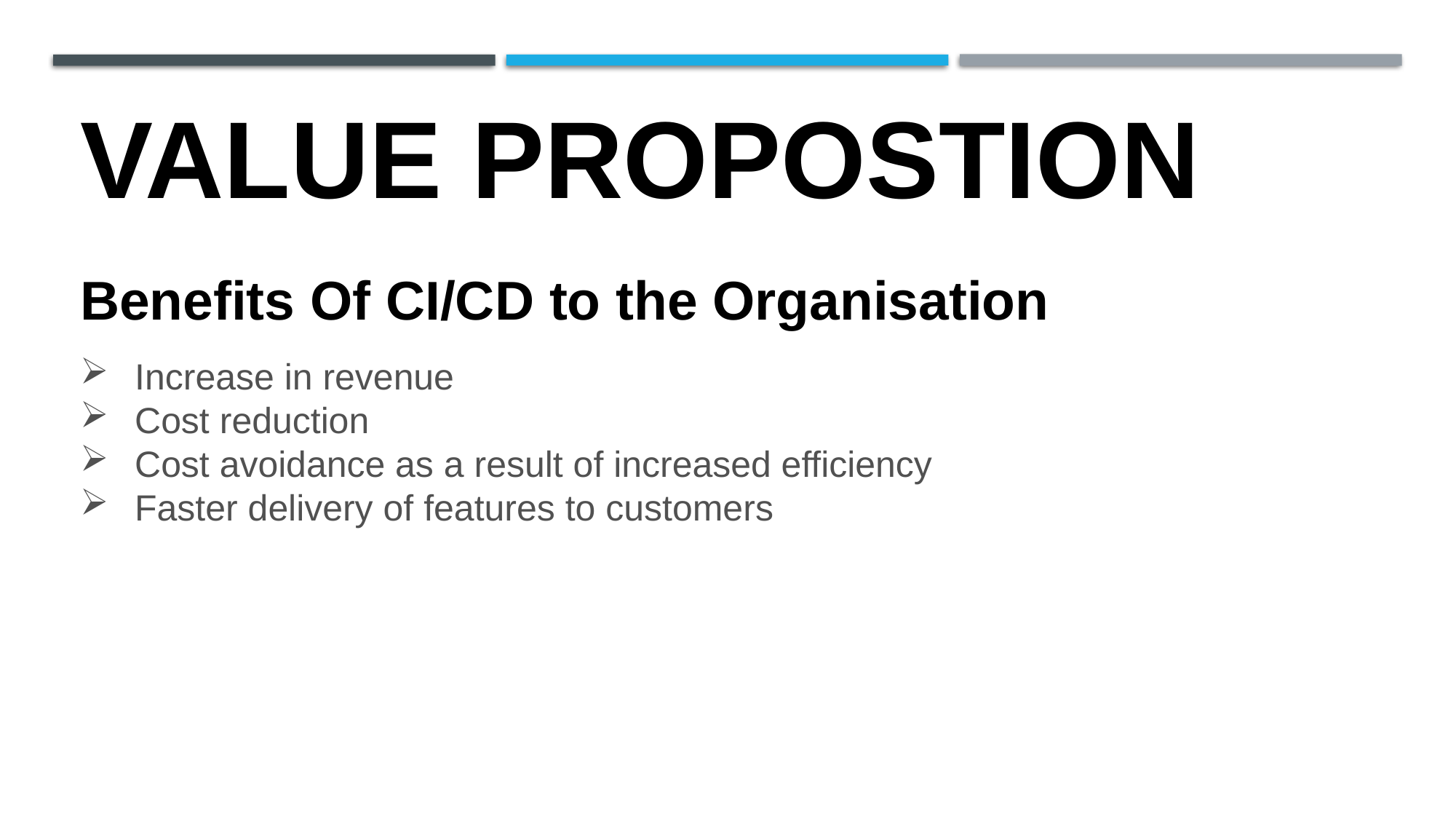

# VALUE PROPOSTION
Benefits Of CI/CD to the Organisation
Increase in revenue
Cost reduction
Cost avoidance as a result of increased efficiency
Faster delivery of features to customers